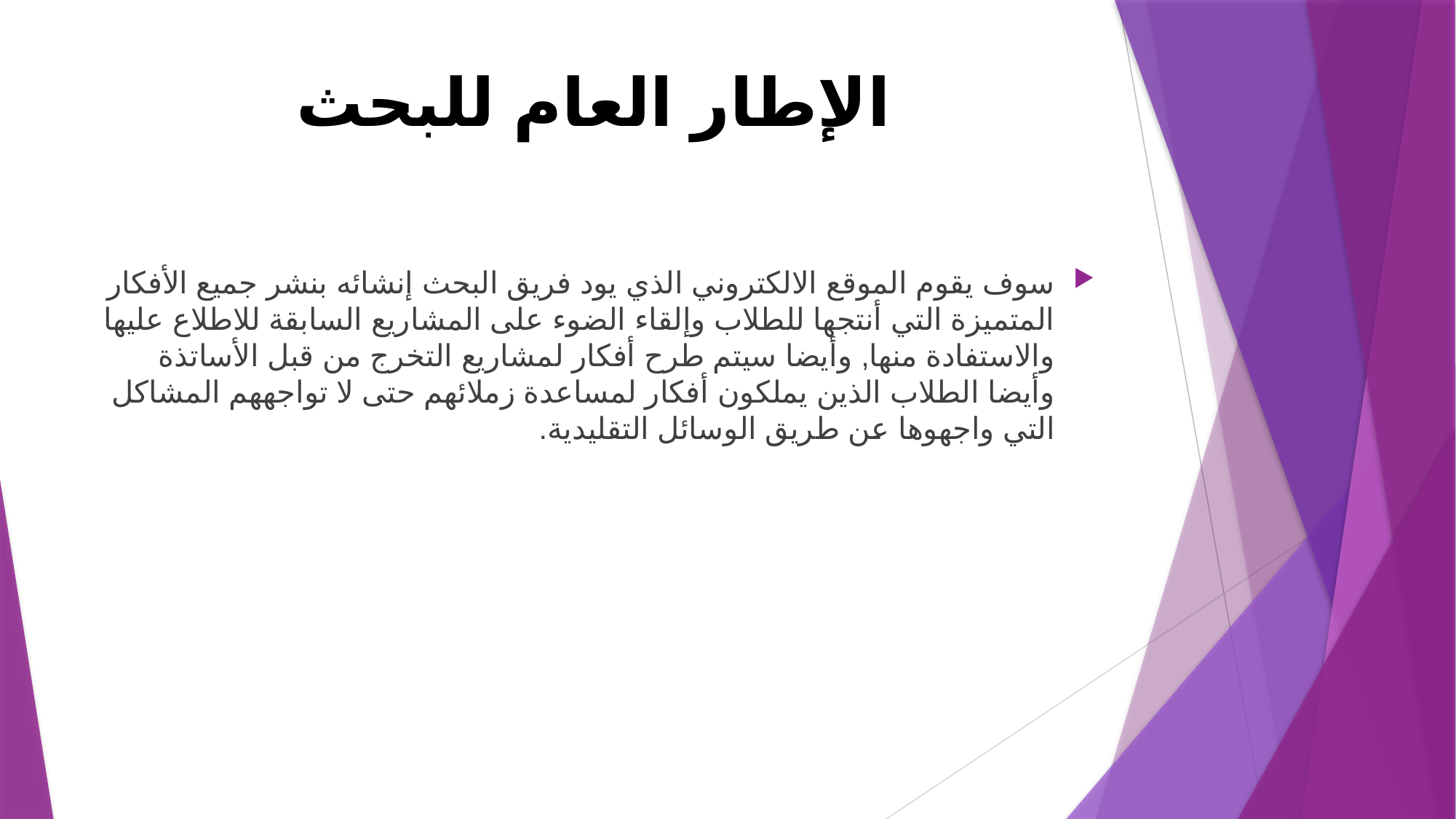

# الإطار العام للبحث
سوف يقوم الموقع الالكتروني الذي يود فريق البحث إنشائه بنشر جميع الأفكار المتميزة التي أنتجها للطلاب وإلقاء الضوء على المشاريع السابقة للاطلاع عليها والاستفادة منها, وأيضا سيتم طرح أفكار لمشاريع التخرج من قبل الأساتذة وأيضا الطلاب الذين يملكون أفكار لمساعدة زملائهم حتى لا تواجههم المشاكل التي واجهوها عن طريق الوسائل التقليدية.